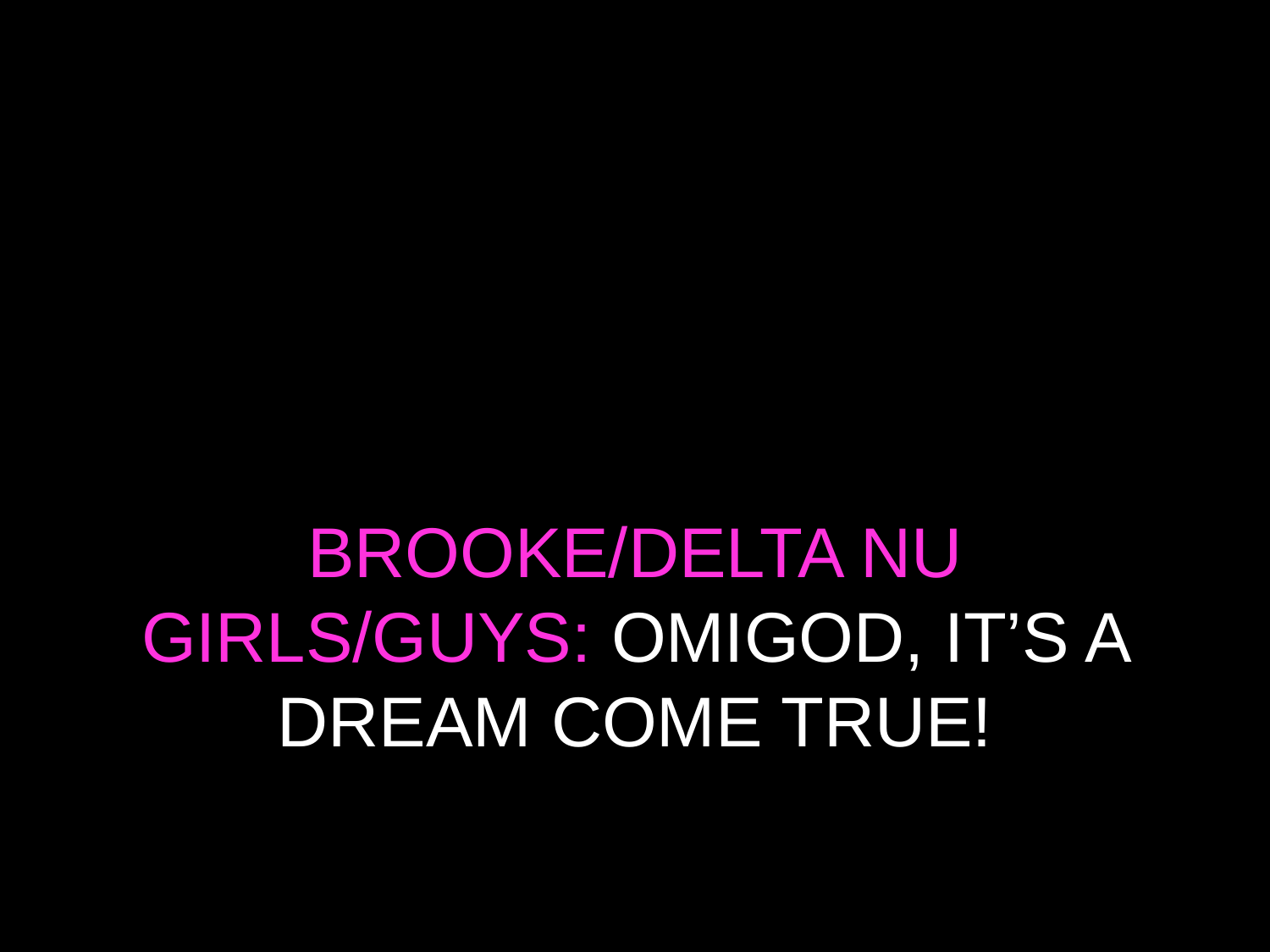

# BROOKE/DELTA NU GIRLS/GUYS: OMIGOD, IT’S A DREAM COME TRUE!